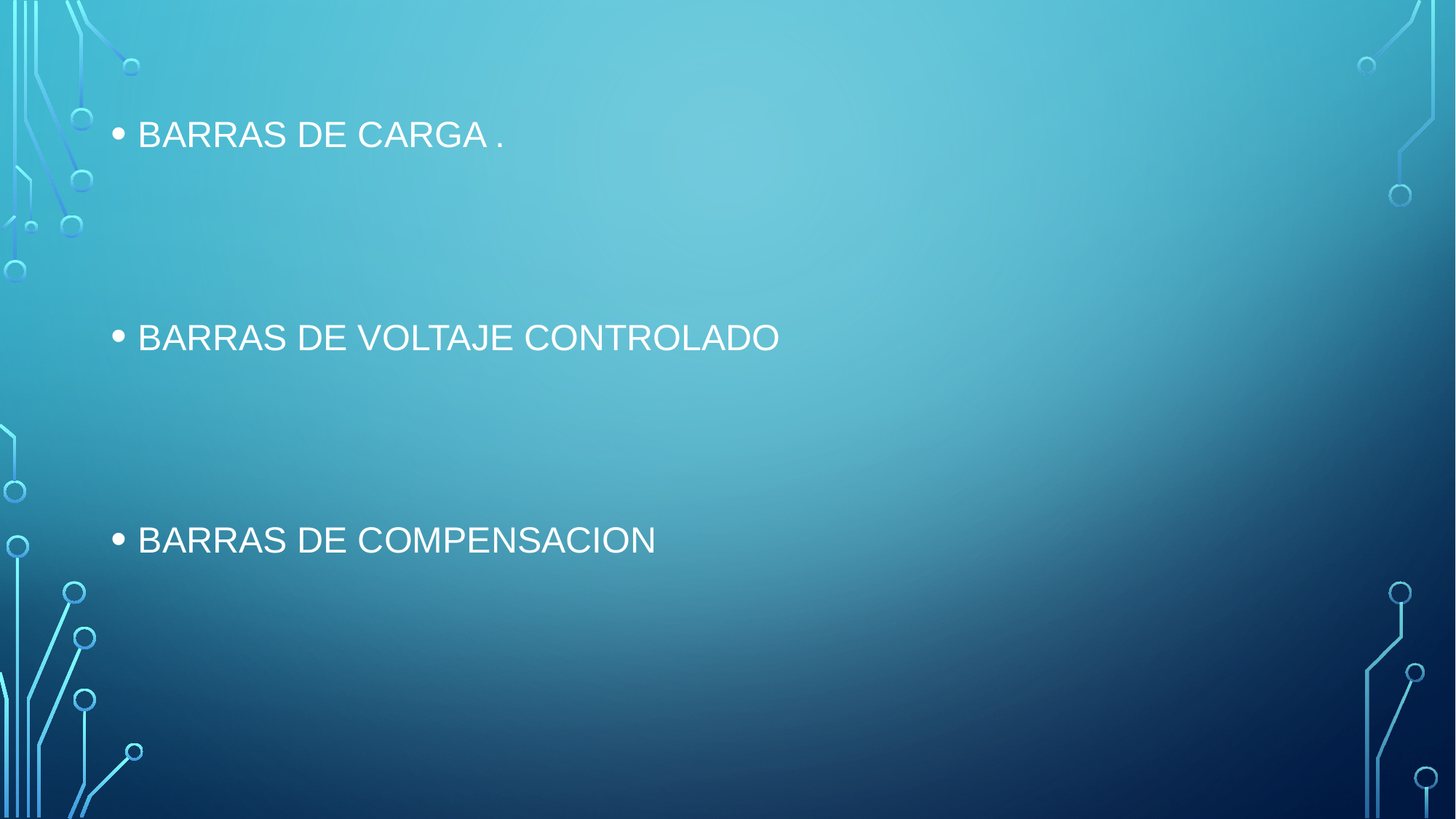

BARRAS DE CARGA .

BARRAS DE VOLTAJE CONTROLADO

BARRAS DE COMPENSACION